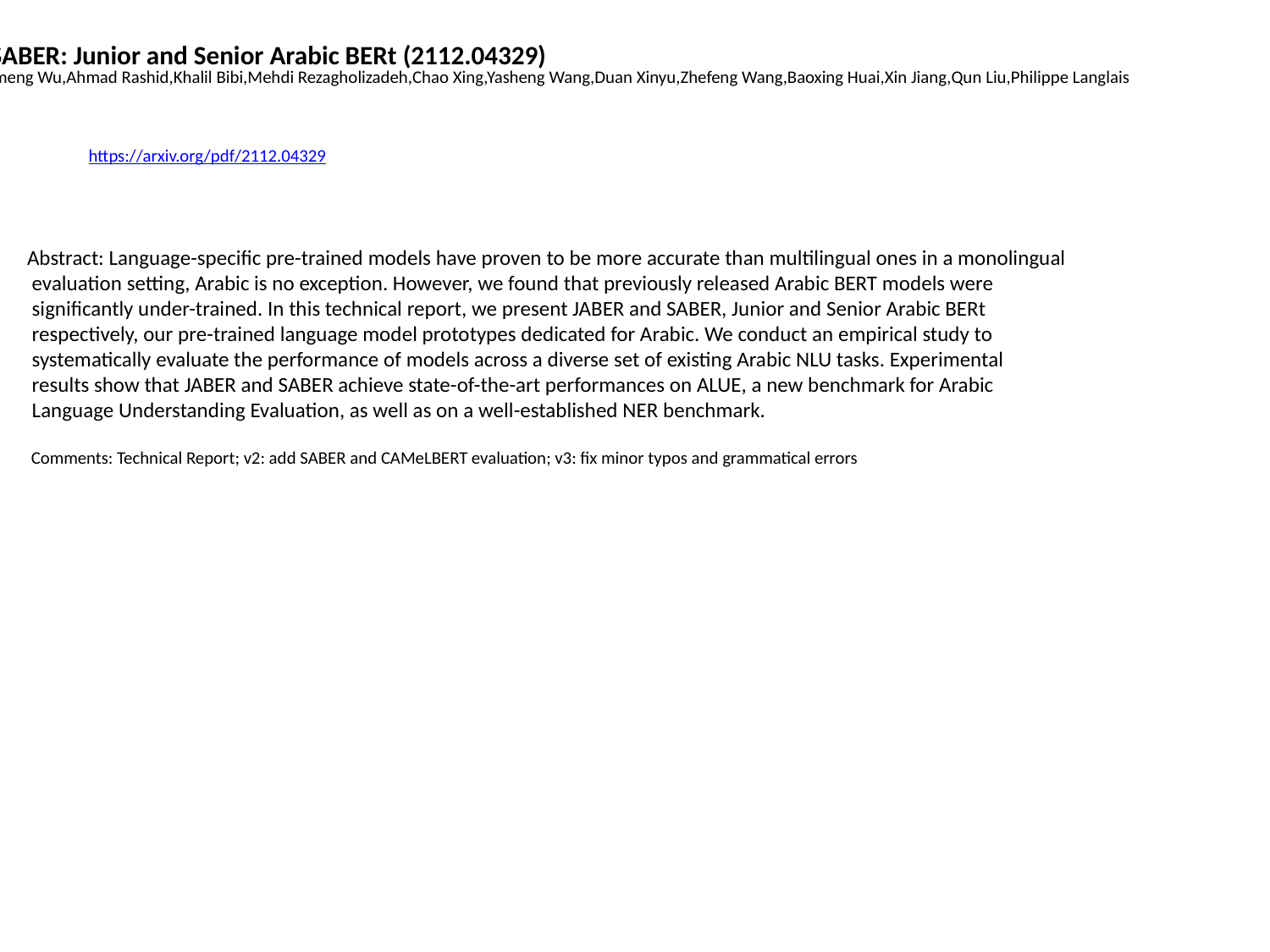

JABER and SABER: Junior and Senior Arabic BERt (2112.04329)
Abbas Ghaddar,Yimeng Wu,Ahmad Rashid,Khalil Bibi,Mehdi Rezagholizadeh,Chao Xing,Yasheng Wang,Duan Xinyu,Zhefeng Wang,Baoxing Huai,Xin Jiang,Qun Liu,Philippe Langlais

https://arxiv.org/pdf/2112.04329

Abstract: Language-specific pre-trained models have proven to be more accurate than multilingual ones in a monolingual
 evaluation setting, Arabic is no exception. However, we found that previously released Arabic BERT models were
 significantly under-trained. In this technical report, we present JABER and SABER, Junior and Senior Arabic BERt
 respectively, our pre-trained language model prototypes dedicated for Arabic. We conduct an empirical study to
 systematically evaluate the performance of models across a diverse set of existing Arabic NLU tasks. Experimental
 results show that JABER and SABER achieve state-of-the-art performances on ALUE, a new benchmark for Arabic
 Language Understanding Evaluation, as well as on a well-established NER benchmark.
 Comments: Technical Report; v2: add SABER and CAMeLBERT evaluation; v3: fix minor typos and grammatical errors